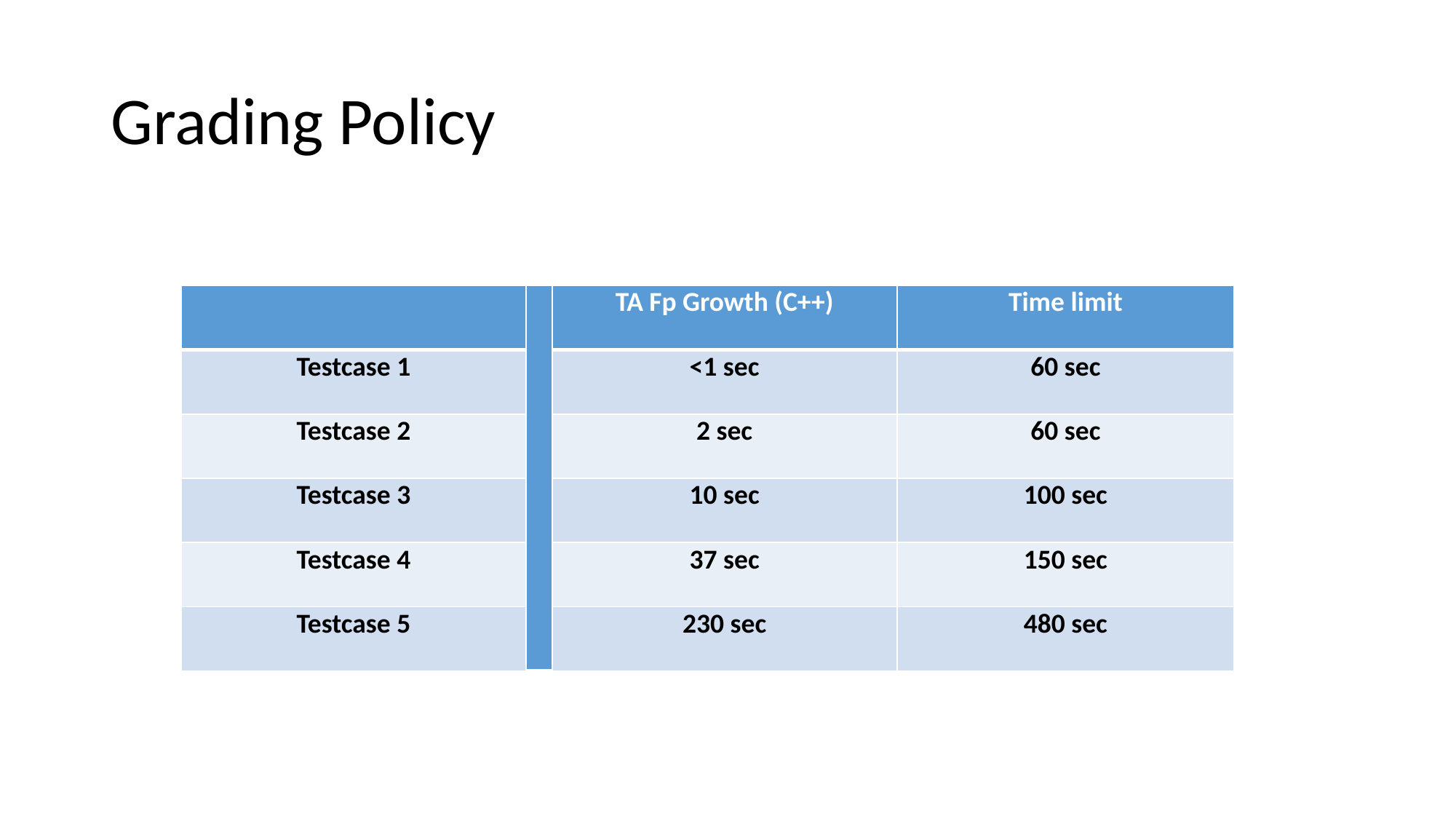

# Grading Policy
|  |  | TA Fp Growth (C++) | Time limit |
| --- | --- | --- | --- |
| Testcase 1 |  | <1 sec | 60 sec |
| Testcase 2 |  | 2 sec | 60 sec |
| Testcase 3 |  | 10 sec | 100 sec |
| Testcase 4 |  | 37 sec | 150 sec |
| Testcase 5 |  | 230 sec | 480 sec |